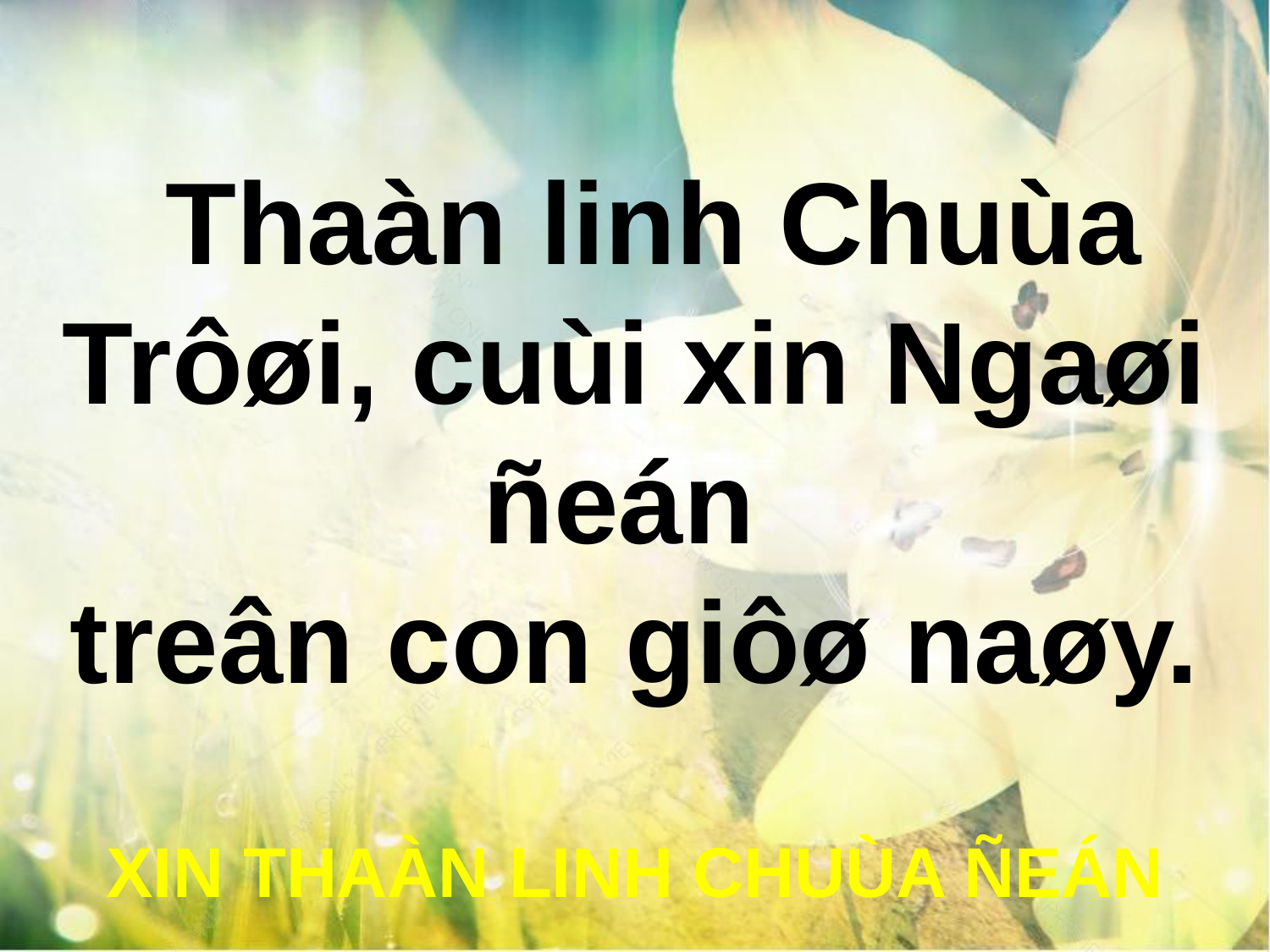

Thaàn linh Chuùa Trôøi, cuùi xin Ngaøi ñeán
treân con giôø naøy.
XIN THAÀN LINH CHUÙA ÑEÁN